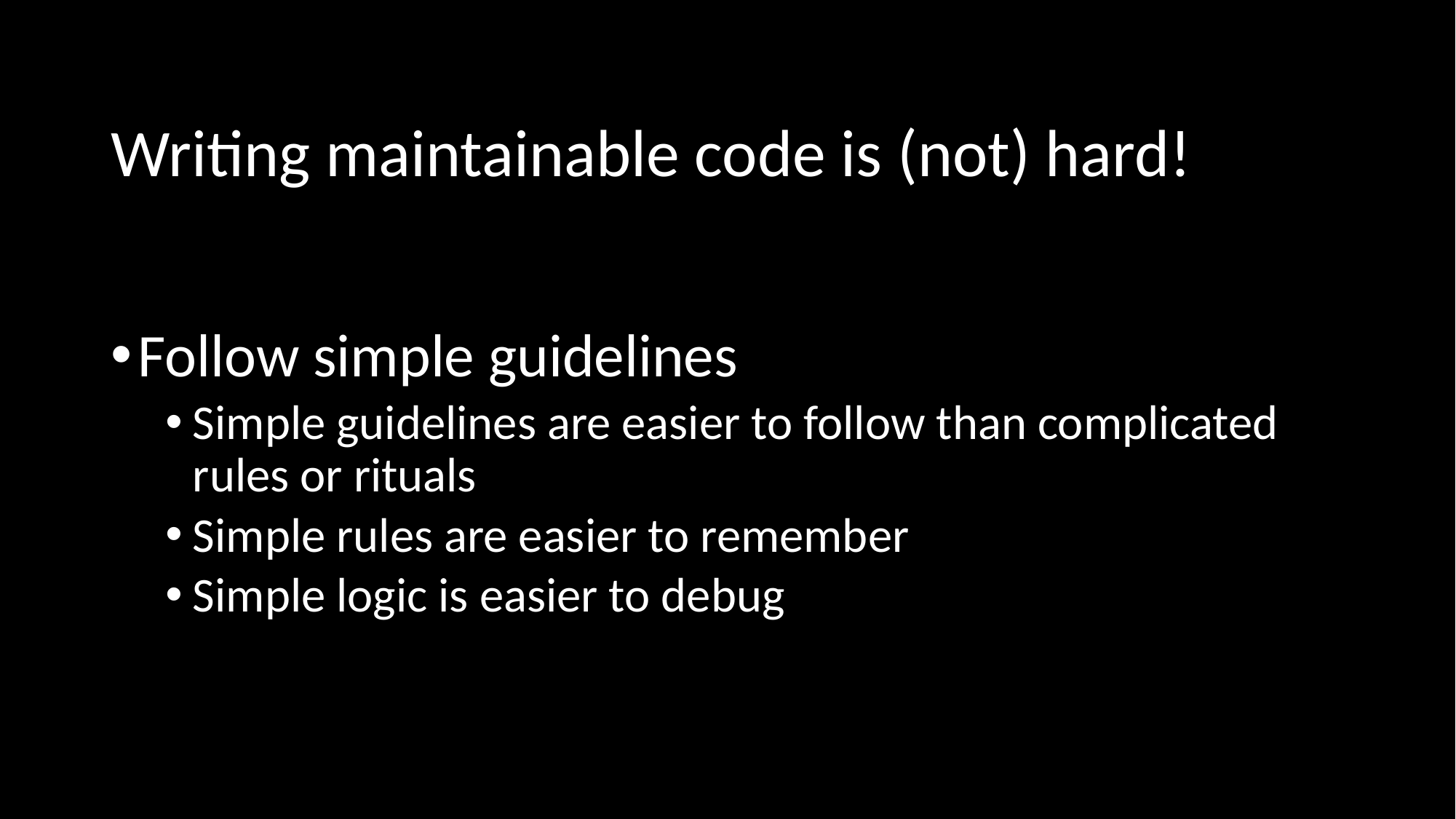

# Writing maintainable code is (not) hard!

Follow simple guidelines
Simple guidelines are easier to follow than complicated rules or rituals
Simple rules are easier to remember
Simple logic is easier to debug